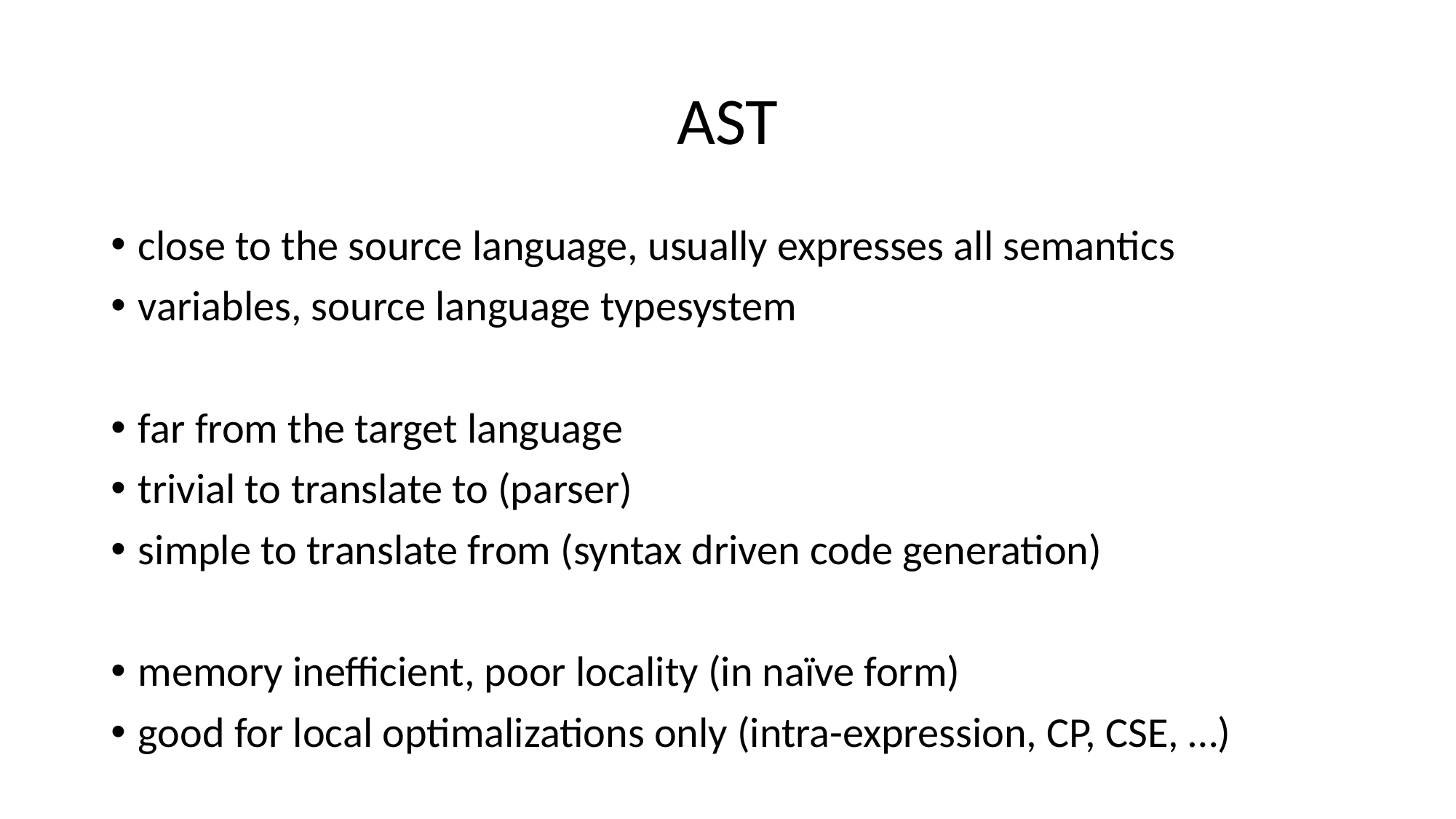

# AST
close to the source language, usually expresses all semantics
variables, source language typesystem

far from the target language
trivial to translate to (parser)
simple to translate from (syntax driven code generation)

memory inefficient, poor locality (in naïve form)
good for local optimalizations only (intra-expression, CP, CSE, …)